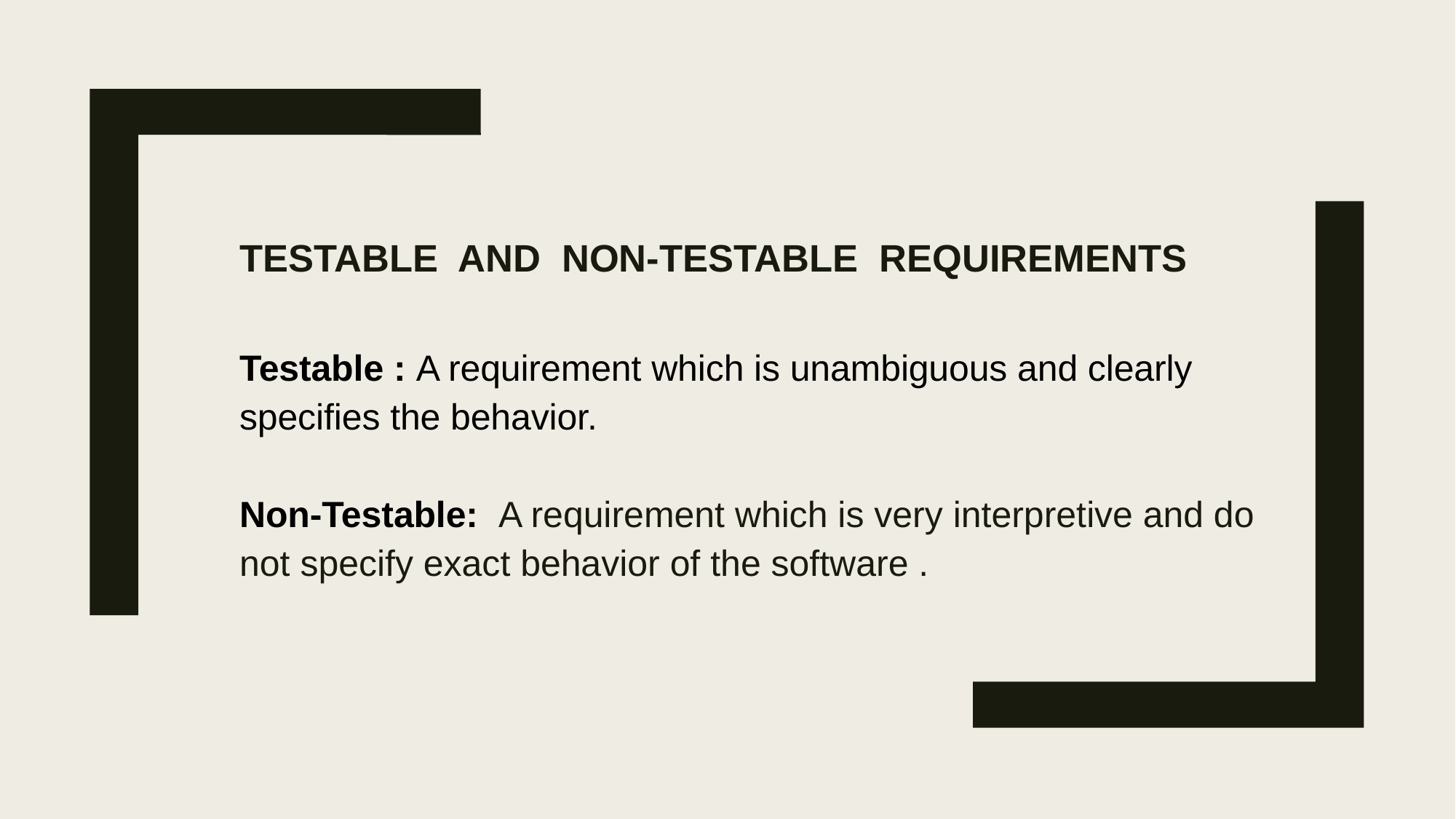

# Testable  and  Non-Testable  Requirements
Testable : A requirement which is unambiguous and clearly specifies the behavior.

Non-Testable:  A requirement which is very interpretive and do not specify exact behavior of the software .